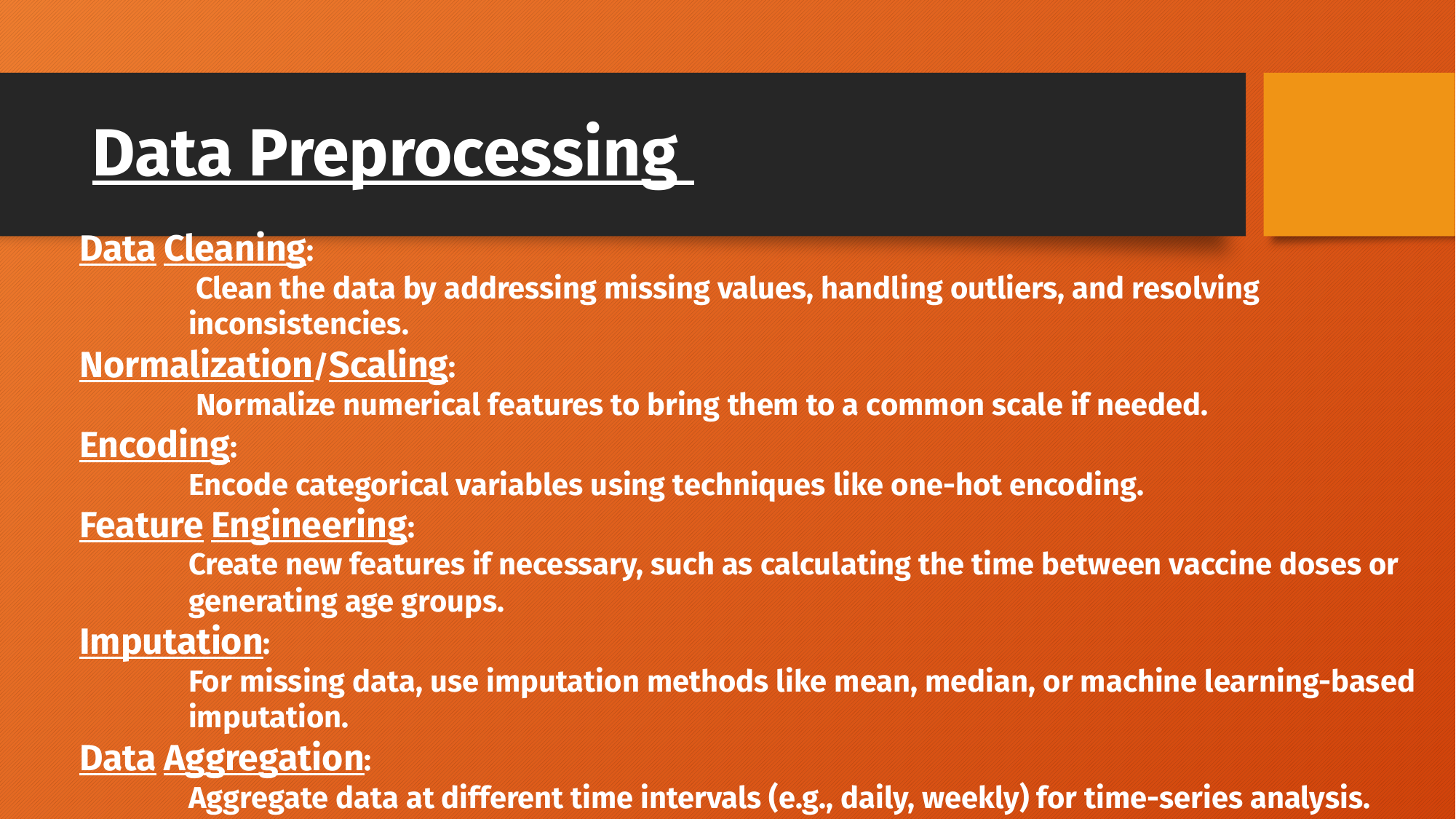

# Data Preprocessing
Data Cleaning:
 Clean the data by addressing missing values, handling outliers, and resolving inconsistencies.
Normalization/Scaling:
 Normalize numerical features to bring them to a common scale if needed.
Encoding:
Encode categorical variables using techniques like one-hot encoding.
Feature Engineering:
Create new features if necessary, such as calculating the time between vaccine doses or generating age groups.
Imputation:
For missing data, use imputation methods like mean, median, or machine learning-based imputation.
Data Aggregation:
Aggregate data at different time intervals (e.g., daily, weekly) for time-series analysis.